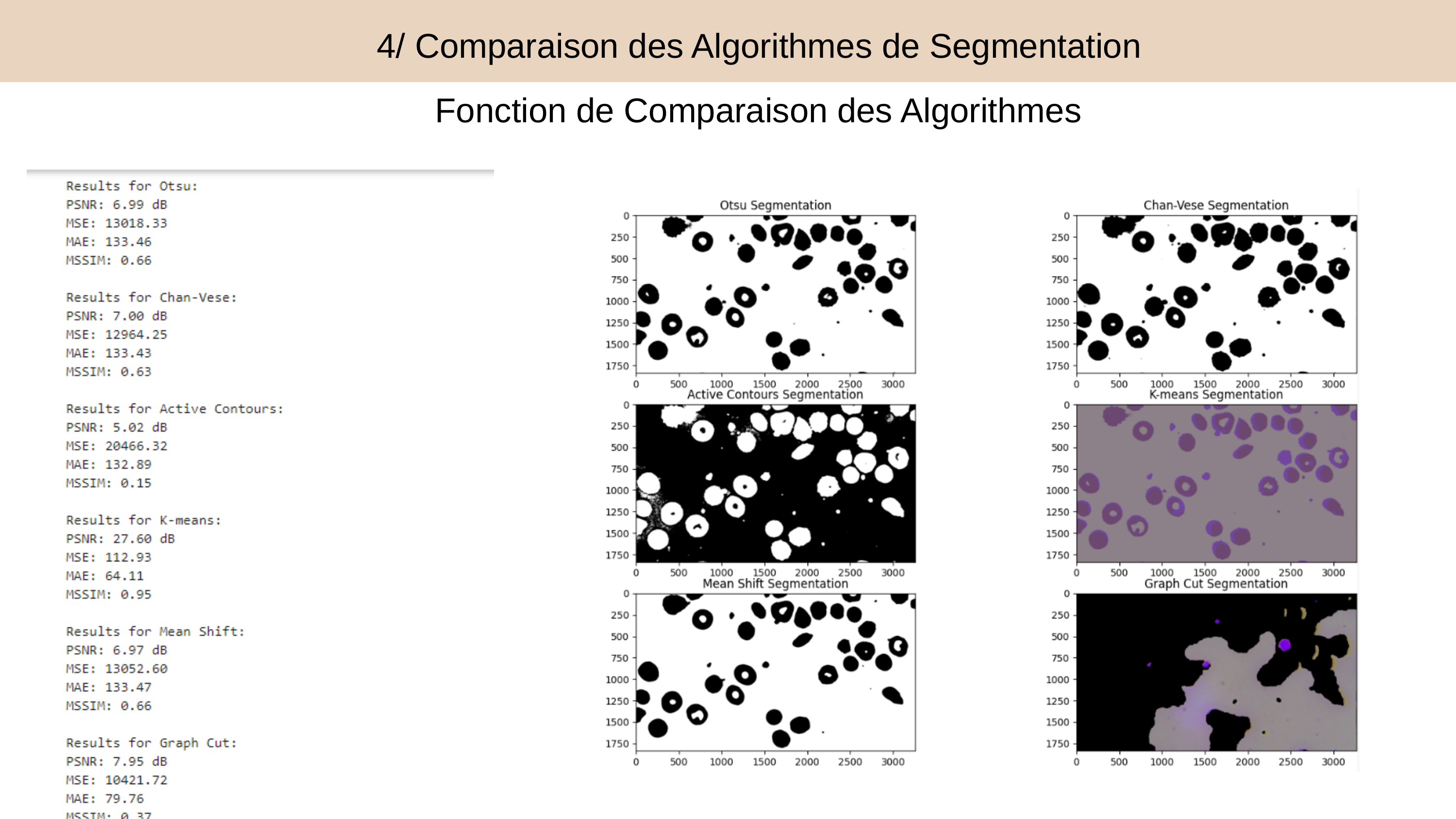

4/ Comparaison des Algorithmes de Segmentation
Fonction de Comparaison des Algorithmes